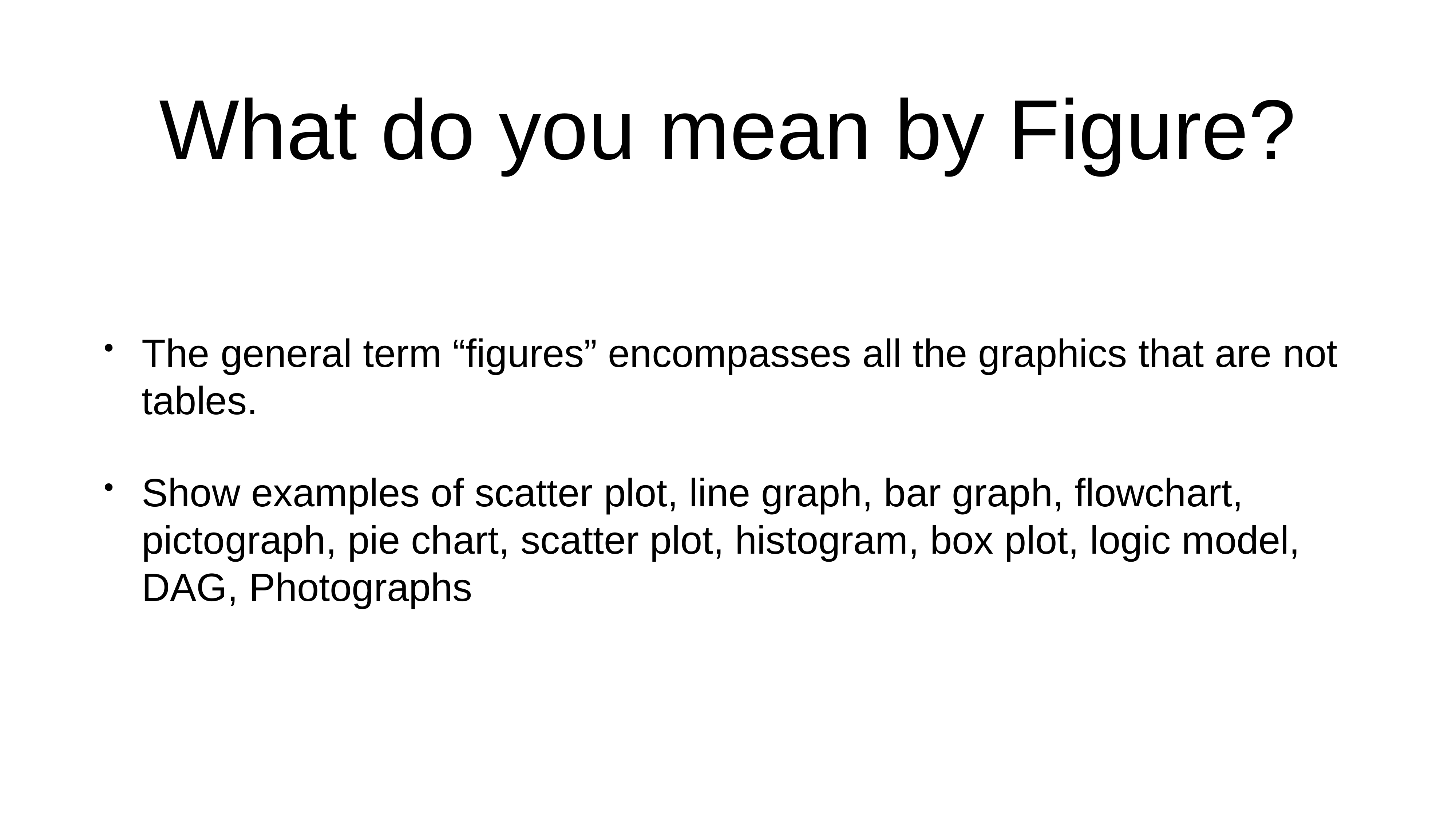

# What do you mean by Figure?
The general term “figures” encompasses all the graphics that are not tables.
Show examples of scatter plot, line graph, bar graph, flowchart, pictograph, pie chart, scatter plot, histogram, box plot, logic model, DAG, Photographs